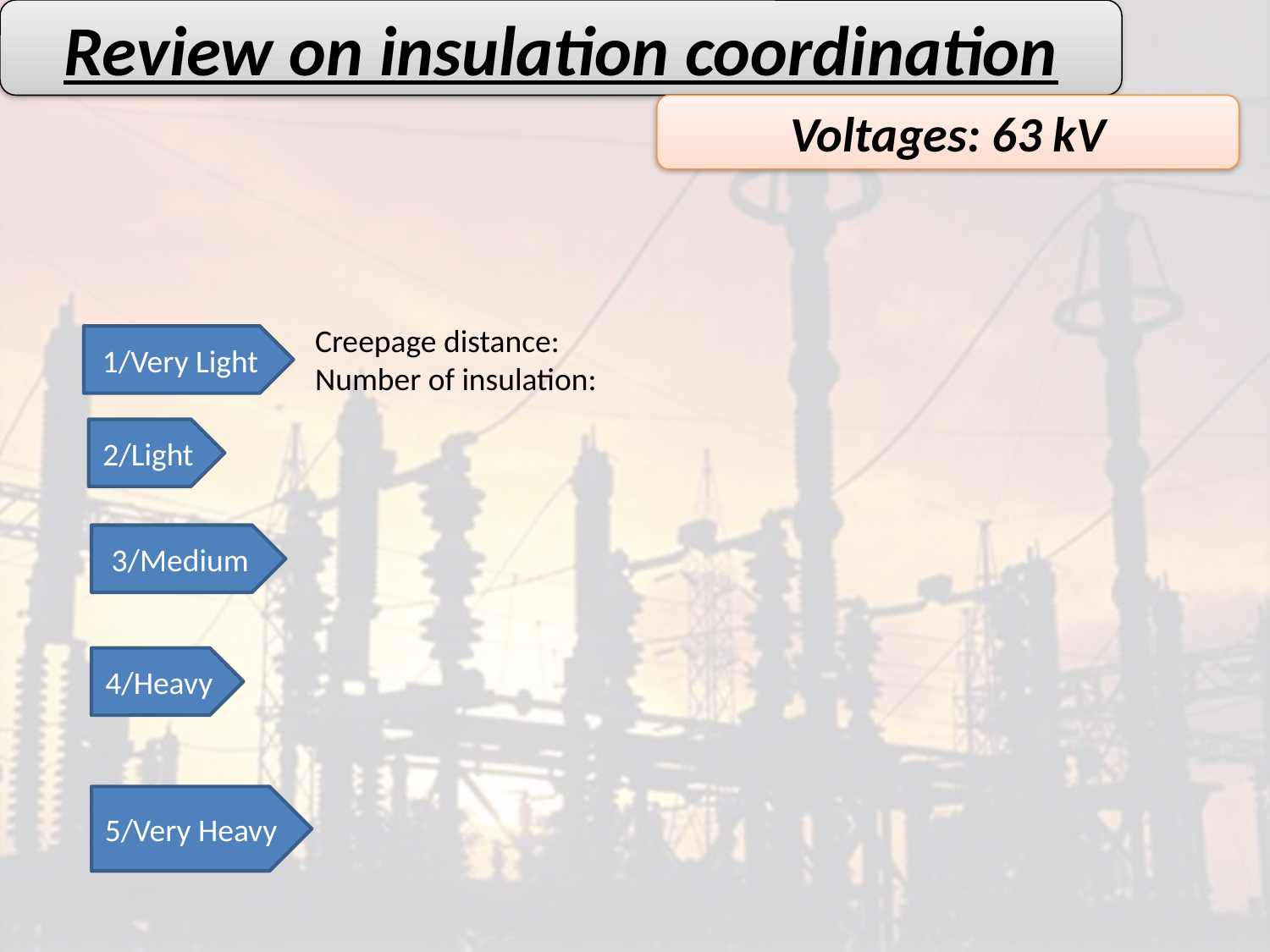

Review on insulation coordination
Voltages: 63 kV
Creepage distance:
Number of insulation:
1/Very Light
2/Light
3/Medium
4/Heavy
5/Very Heavy